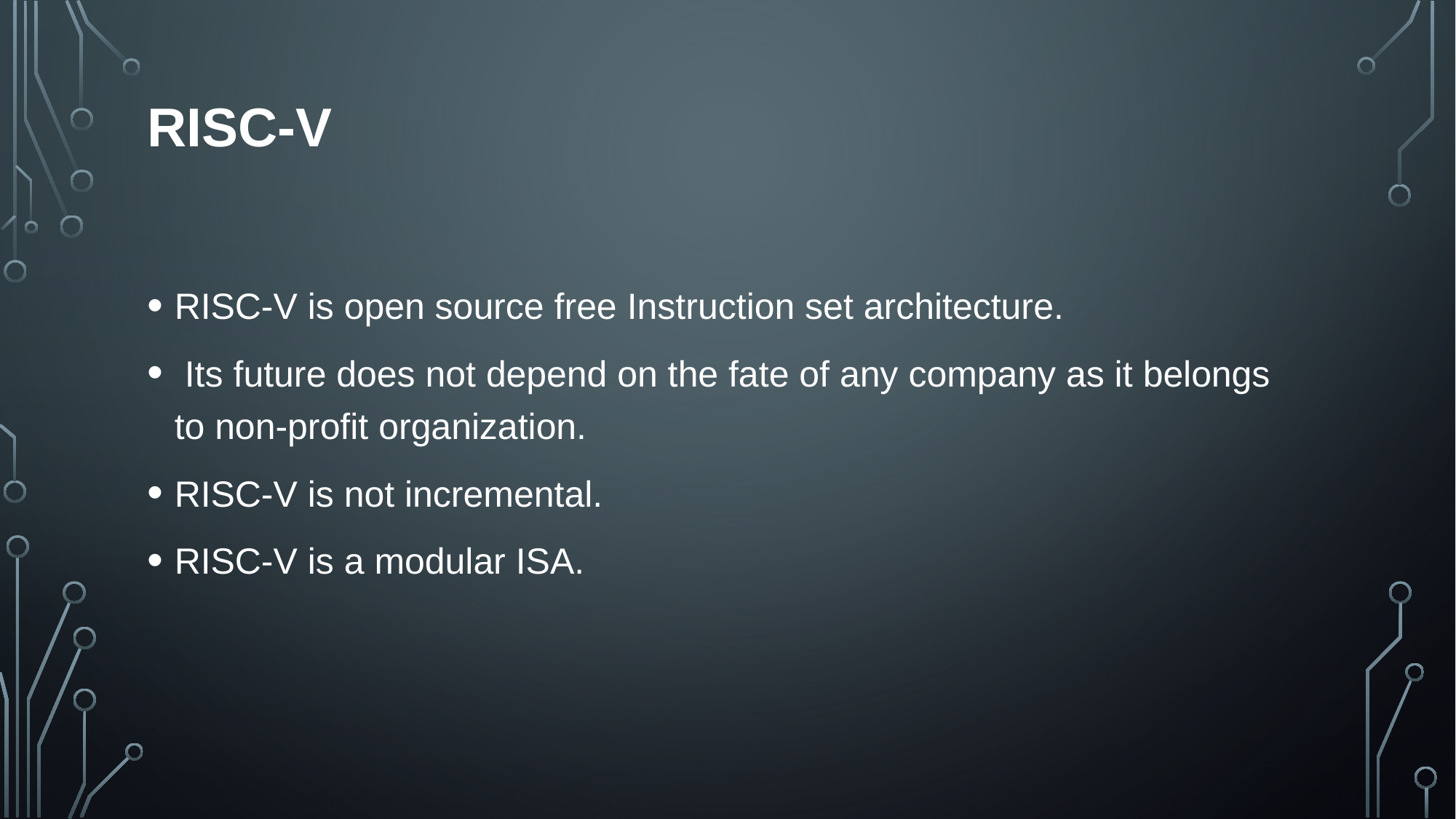

# RISC-V
RISC-V is open source free Instruction set architecture.
 Its future does not depend on the fate of any company as it belongs to non-profit organization.
RISC-V is not incremental.
RISC-V is a modular ISA.